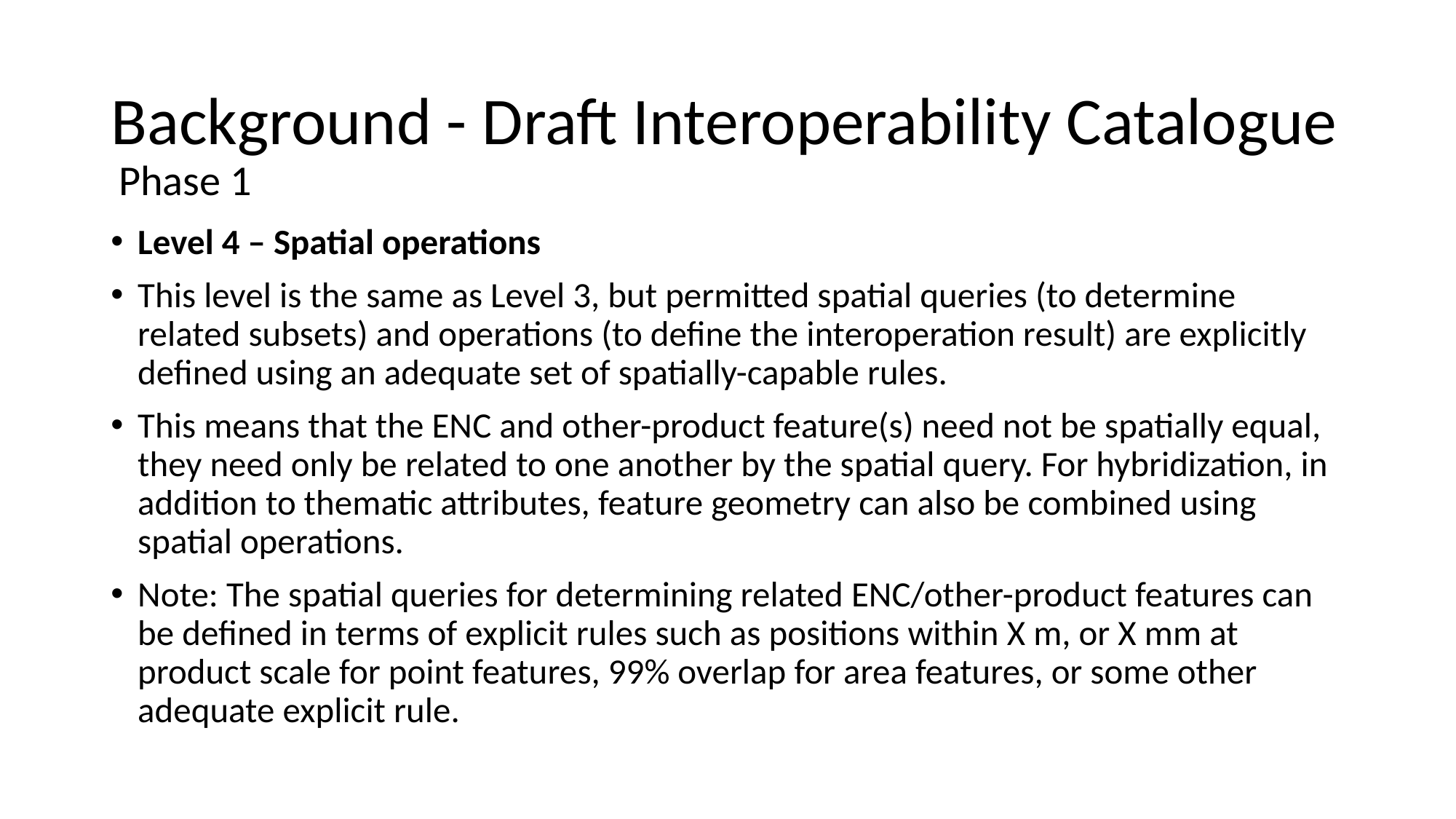

# Background - Draft Interoperability Catalogue
Phase 1
Level 4 – Spatial operations
This level is the same as Level 3, but permitted spatial queries (to determine related subsets) and operations (to define the interoperation result) are explicitly defined using an adequate set of spatially-capable rules.
This means that the ENC and other-product feature(s) need not be spatially equal, they need only be related to one another by the spatial query. For hybridization, in addition to thematic attributes, feature geometry can also be combined using spatial operations.
Note: The spatial queries for determining related ENC/other-product features can be defined in terms of explicit rules such as positions within X m, or X mm at product scale for point features, 99% overlap for area features, or some other adequate explicit rule.